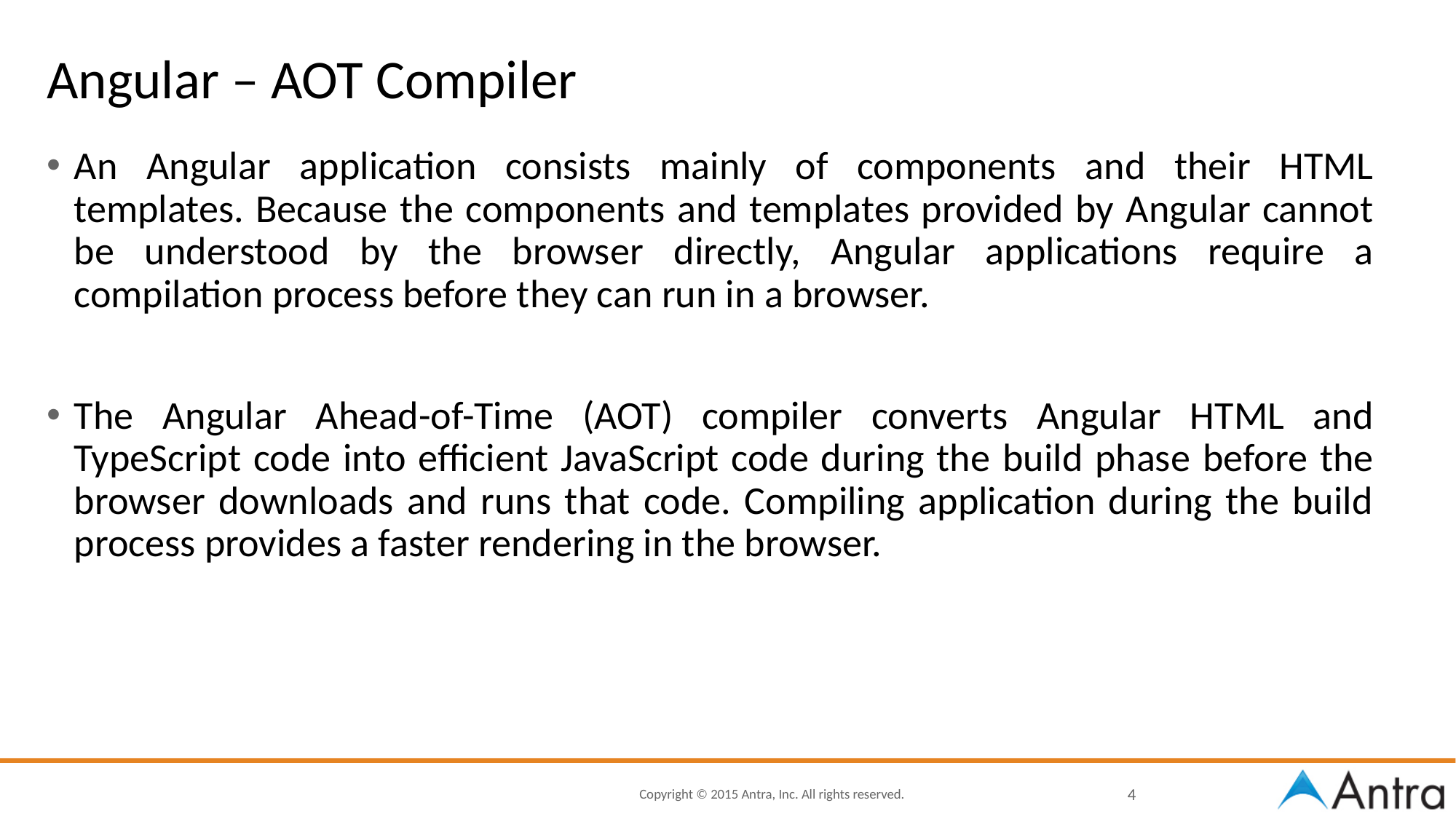

# Angular – AOT Compiler
An Angular application consists mainly of components and their HTML templates. Because the components and templates provided by Angular cannot be understood by the browser directly, Angular applications require a compilation process before they can run in a browser.

The Angular Ahead-of-Time (AOT) compiler converts Angular HTML and TypeScript code into efficient JavaScript code during the build phase before the browser downloads and runs that code. Compiling application during the build process provides a faster rendering in the browser.

4